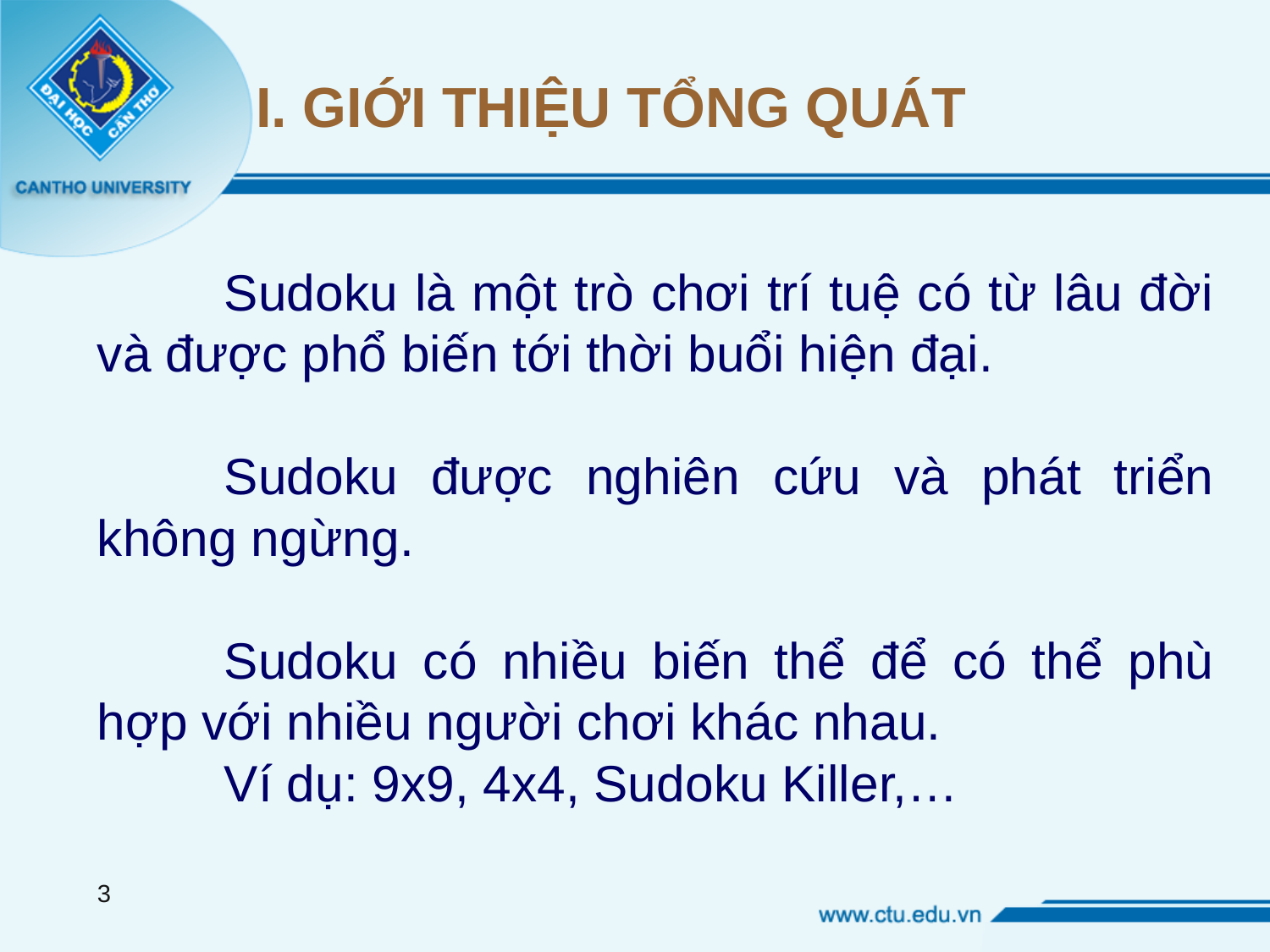

# I. GIỚI THIỆU TỔNG QUÁT
	Sudoku là một trò chơi trí tuệ có từ lâu đời và được phổ biến tới thời buổi hiện đại.

	Sudoku được nghiên cứu và phát triển không ngừng.

	Sudoku có nhiều biến thể để có thể phù hợp với nhiều người chơi khác nhau.
	Ví dụ: 9x9, 4x4, Sudoku Killer,…

3